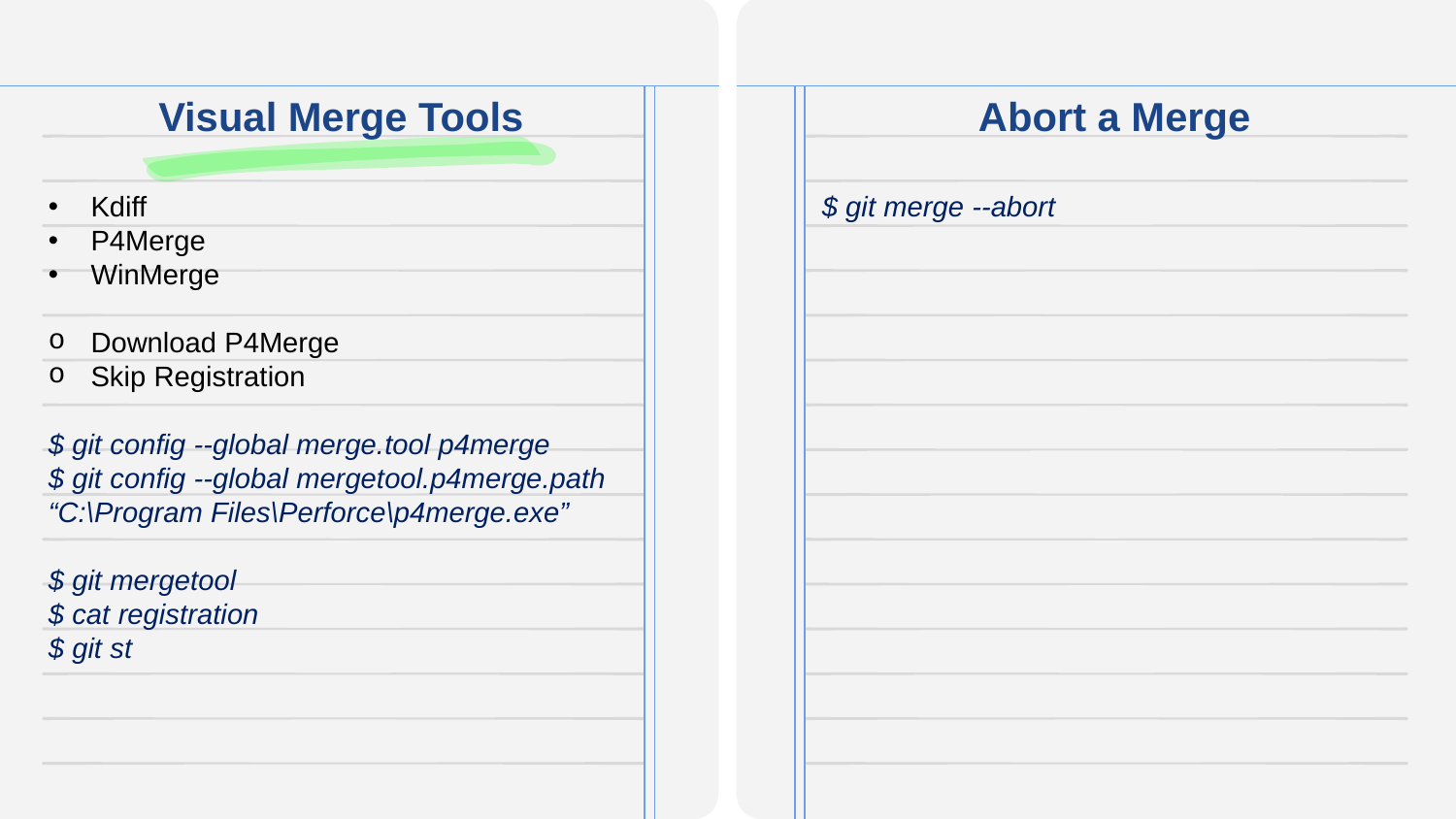

# Visual Merge Tools
Abort a Merge

 Kdiff
 P4Merge
 WinMerge

 Download P4Merge
 Skip Registration

$ git config --global merge.tool p4merge
$ git config --global mergetool.p4merge.path
“C:\Program Files\Perforce\p4merge.exe”

$ git mergetool
$ cat registration
$ git st

$ git merge --abort